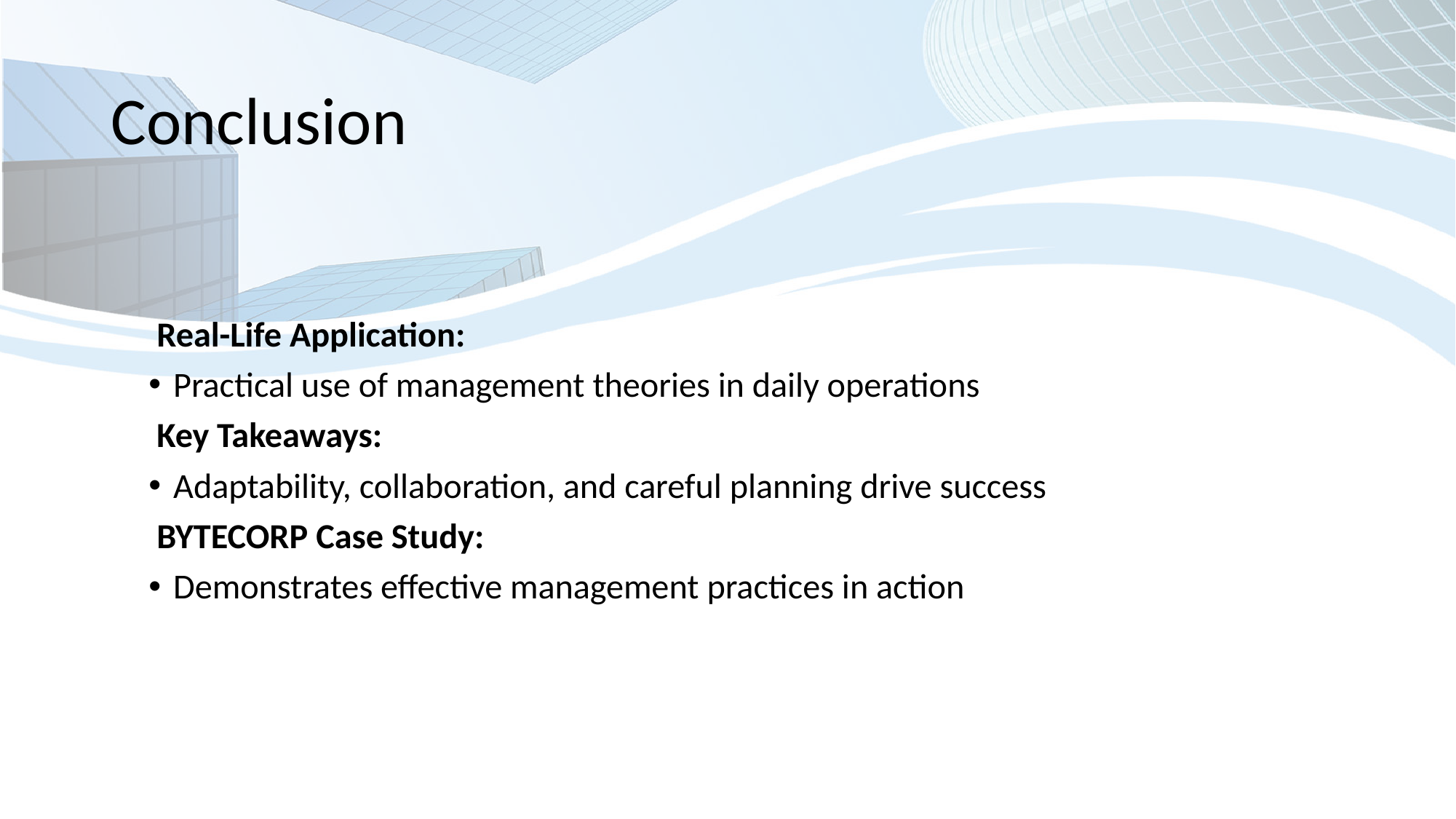

# Conclusion
 Real-Life Application:
Practical use of management theories in daily operations
 Key Takeaways:
Adaptability, collaboration, and careful planning drive success
 BYTECORP Case Study:
Demonstrates effective management practices in action